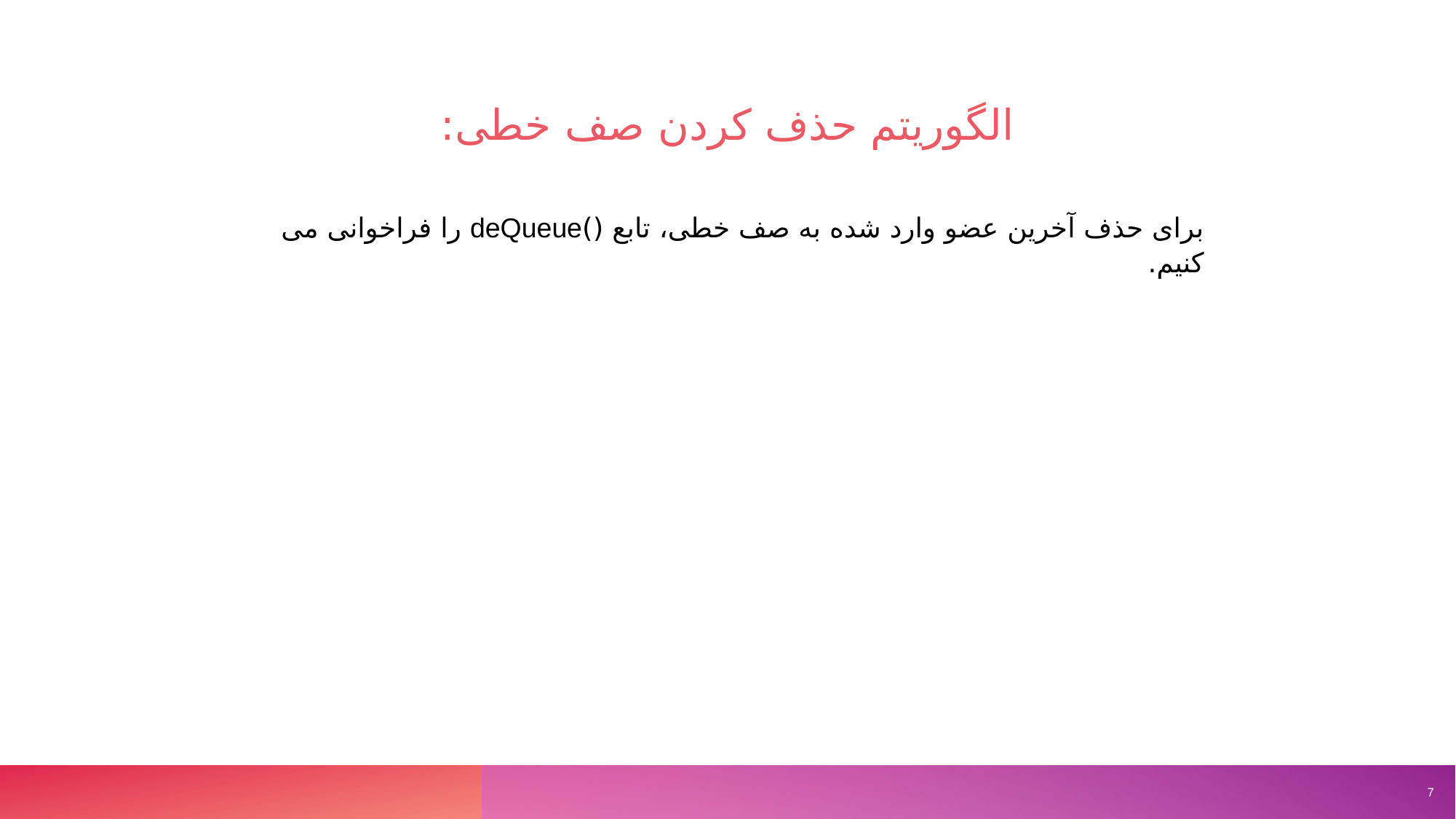

الگوریتم حذف کردن صف خطی:
برای حذف آخرین عضو وارد شده به صف خطی، تابع ()deQueue را فراخوانی می کنیم.

Sample Footer Text
7